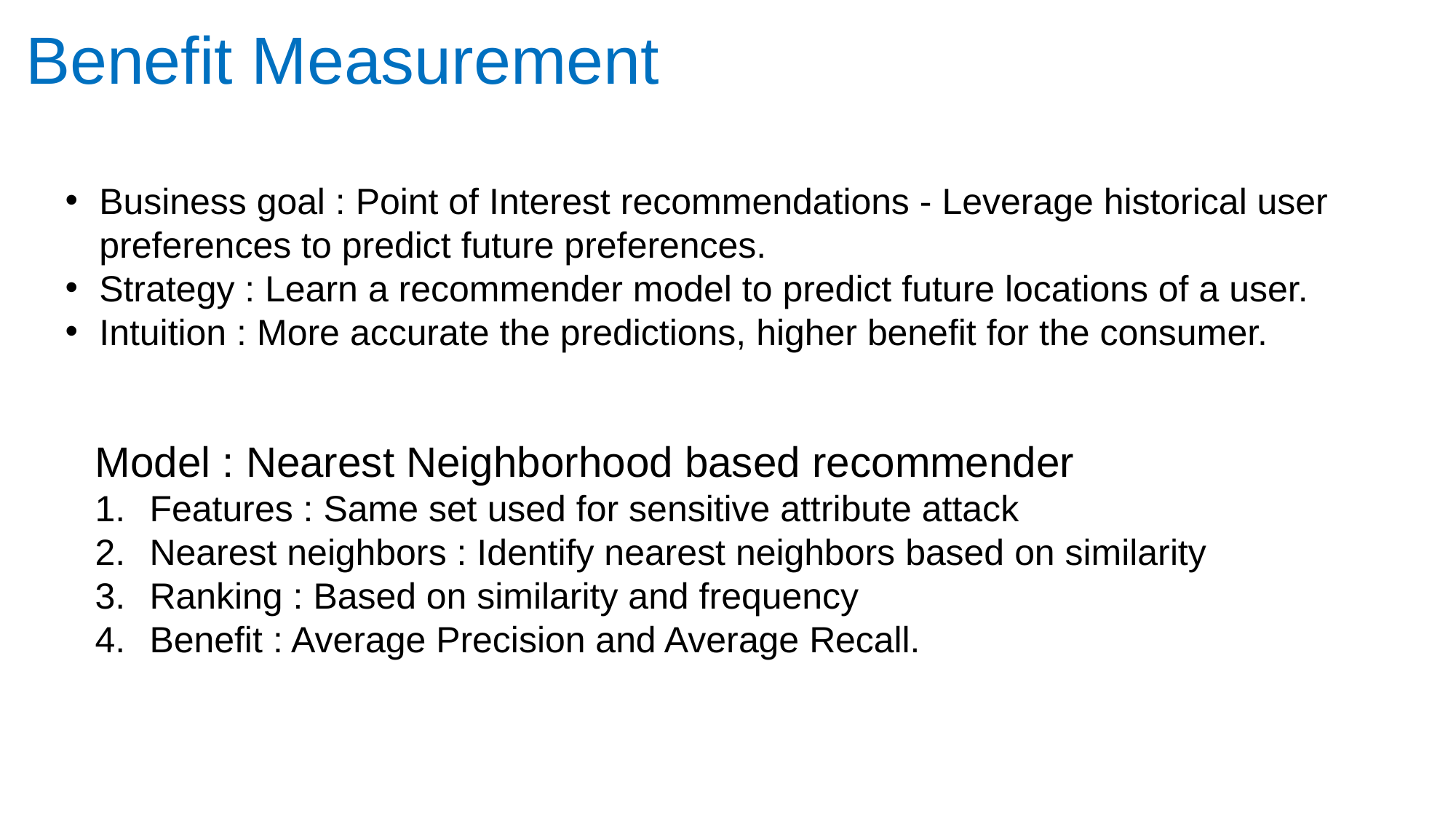

# Benefit Measurement
Business goal : Point of Interest recommendations - Leverage historical user preferences to predict future preferences.
Strategy : Learn a recommender model to predict future locations of a user.
Intuition : More accurate the predictions, higher benefit for the consumer.
Model : Nearest Neighborhood based recommender
Features : Same set used for sensitive attribute attack
Nearest neighbors : Identify nearest neighbors based on similarity
Ranking : Based on similarity and frequency
Benefit : Average Precision and Average Recall.